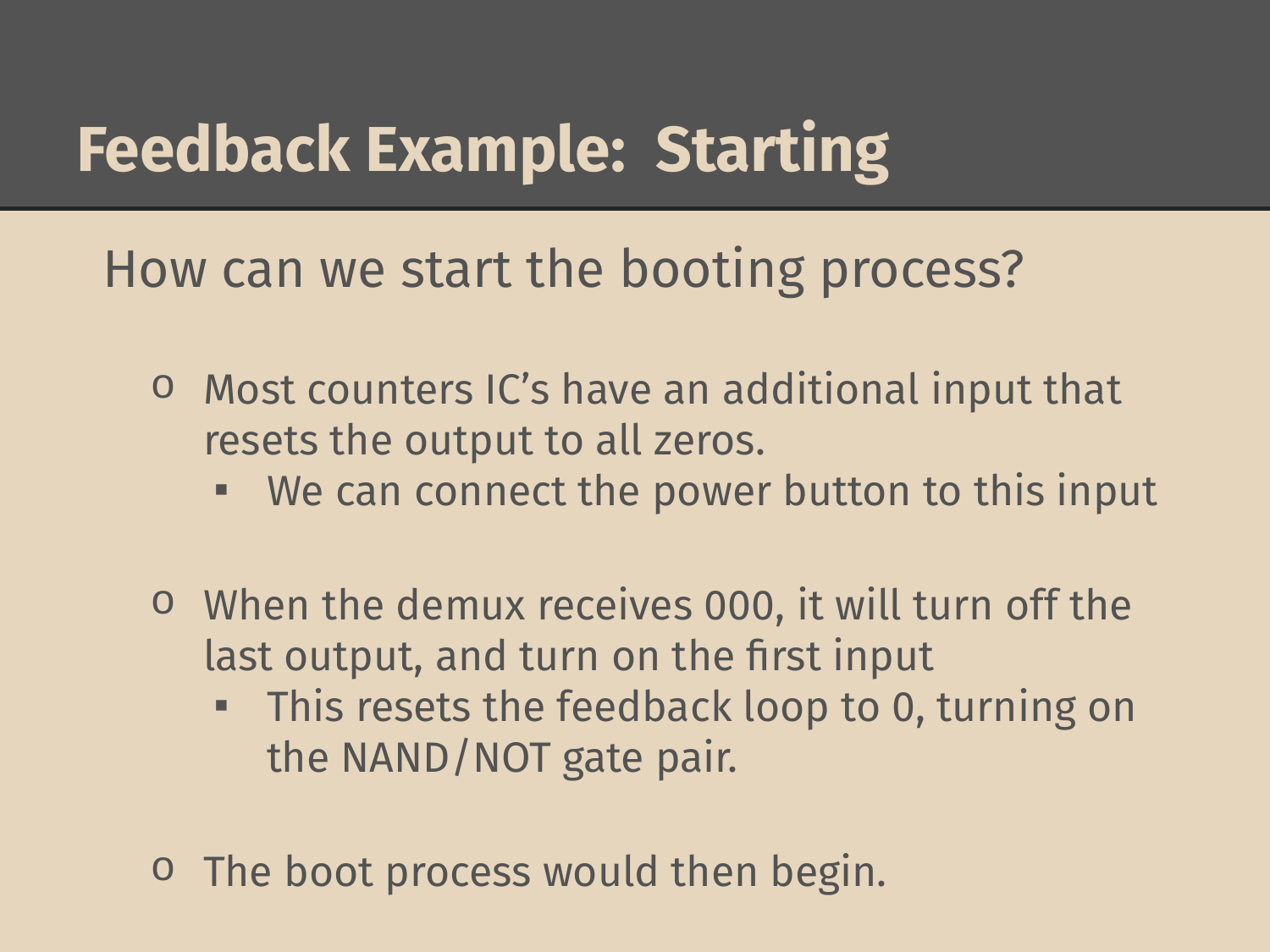

# Feedback Example:  Starting
How can we start the booting process?

Most counters IC’s have an additional input that resets the output to all zeros.
We can connect the power button to this input

When the demux receives 000, it will turn off the last output, and turn on the first input
This resets the feedback loop to 0, turning on the NAND/NOT gate pair.

The boot process would then begin.